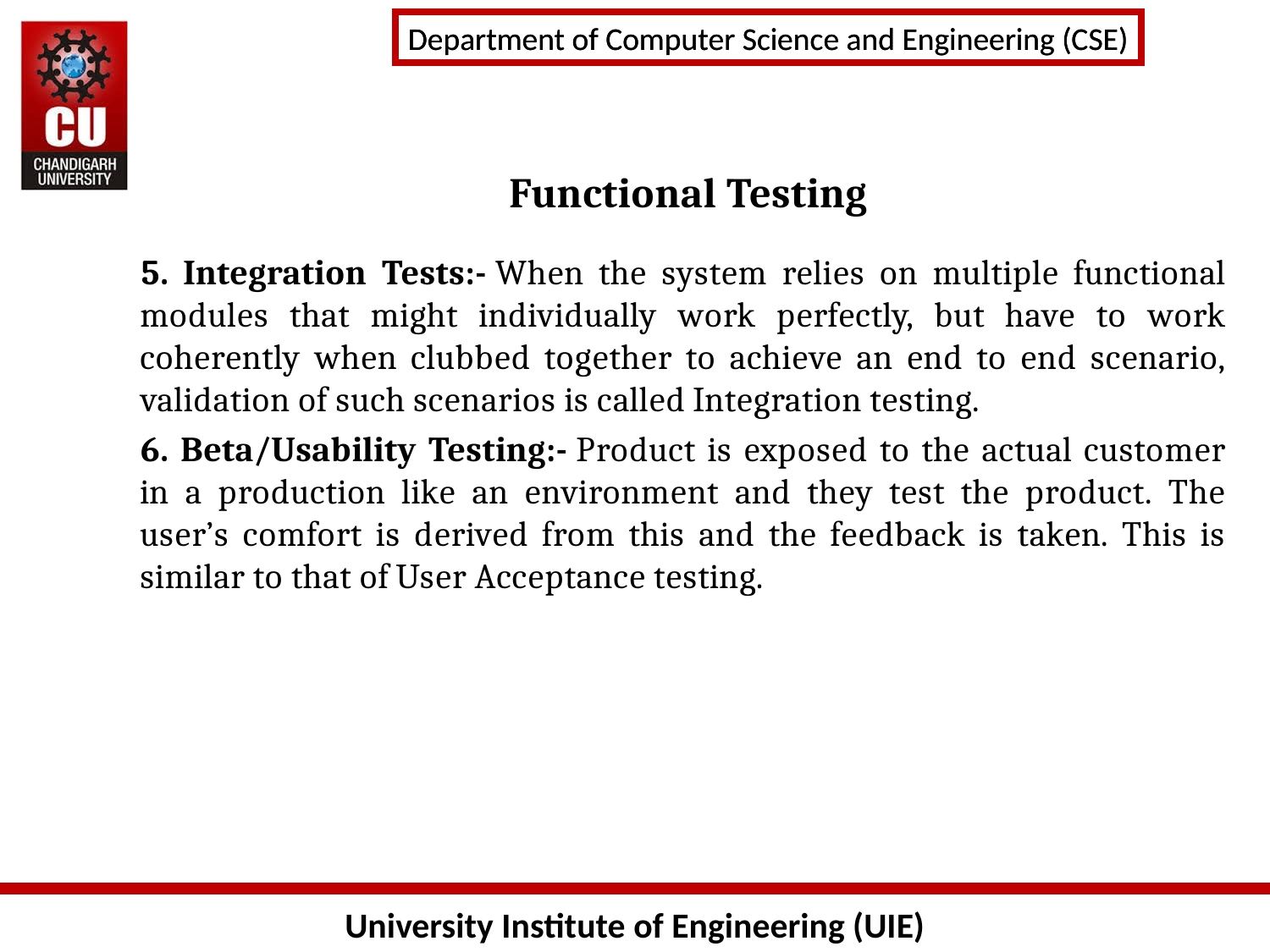

# Functional Testing
5. Integration Tests:- When the system relies on multiple functional modules that might individually work perfectly, but have to work coherently when clubbed together to achieve an end to end scenario, validation of such scenarios is called Integration testing.
6. Beta/Usability Testing:- Product is exposed to the actual customer in a production like an environment and they test the product. The user’s comfort is derived from this and the feedback is taken. This is similar to that of User Acceptance testing.